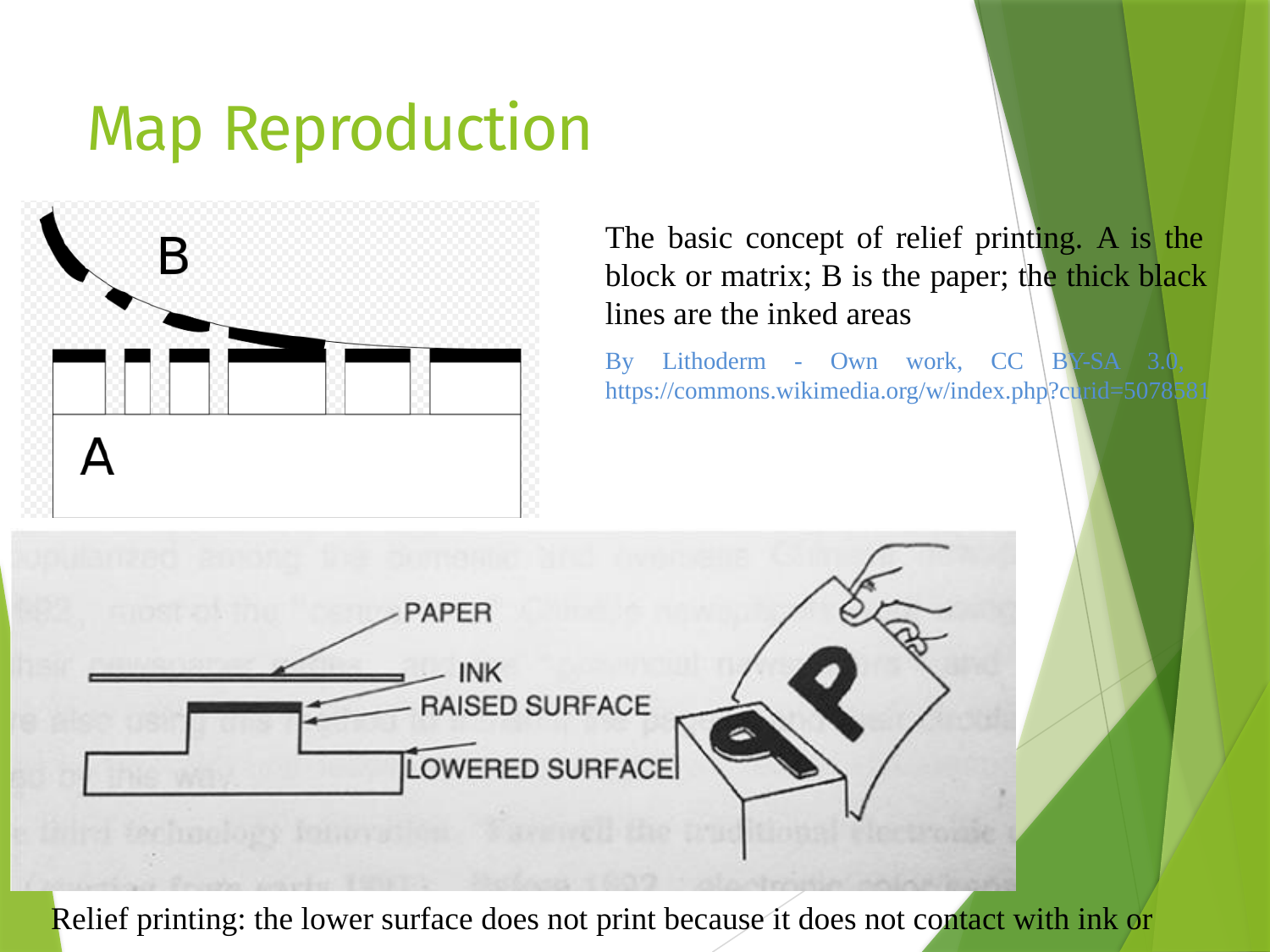

# Map Reproduction

The basic concept of relief printing. A is the  block or matrix; B is the paper; the thick black  lines are the inked areas
By Lithoderm - Own work, CC BY-SA 3.0,  https://commons.wikimedia.org/w/index.php?curid=5078581

Relief printing: the lower surface does not print because it does not contact with ink or paper